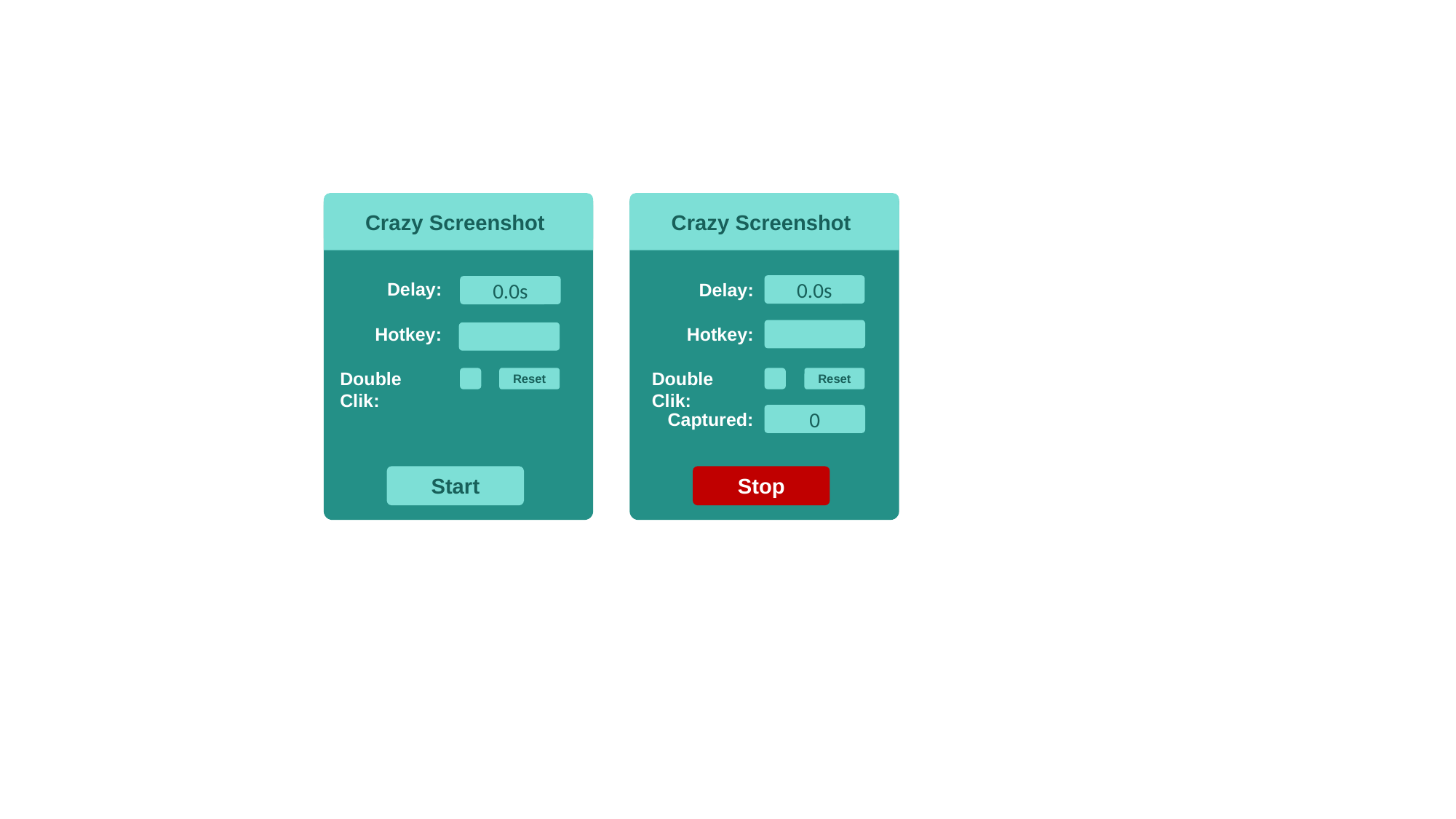

Crazy Screenshot

Delay:
0.0s
Hotkey:

Double Clik:

Reset
Start

Crazy Screenshot

Delay:
0.0s
Hotkey:

Double Clik:

Reset
Captured:
0
Stop